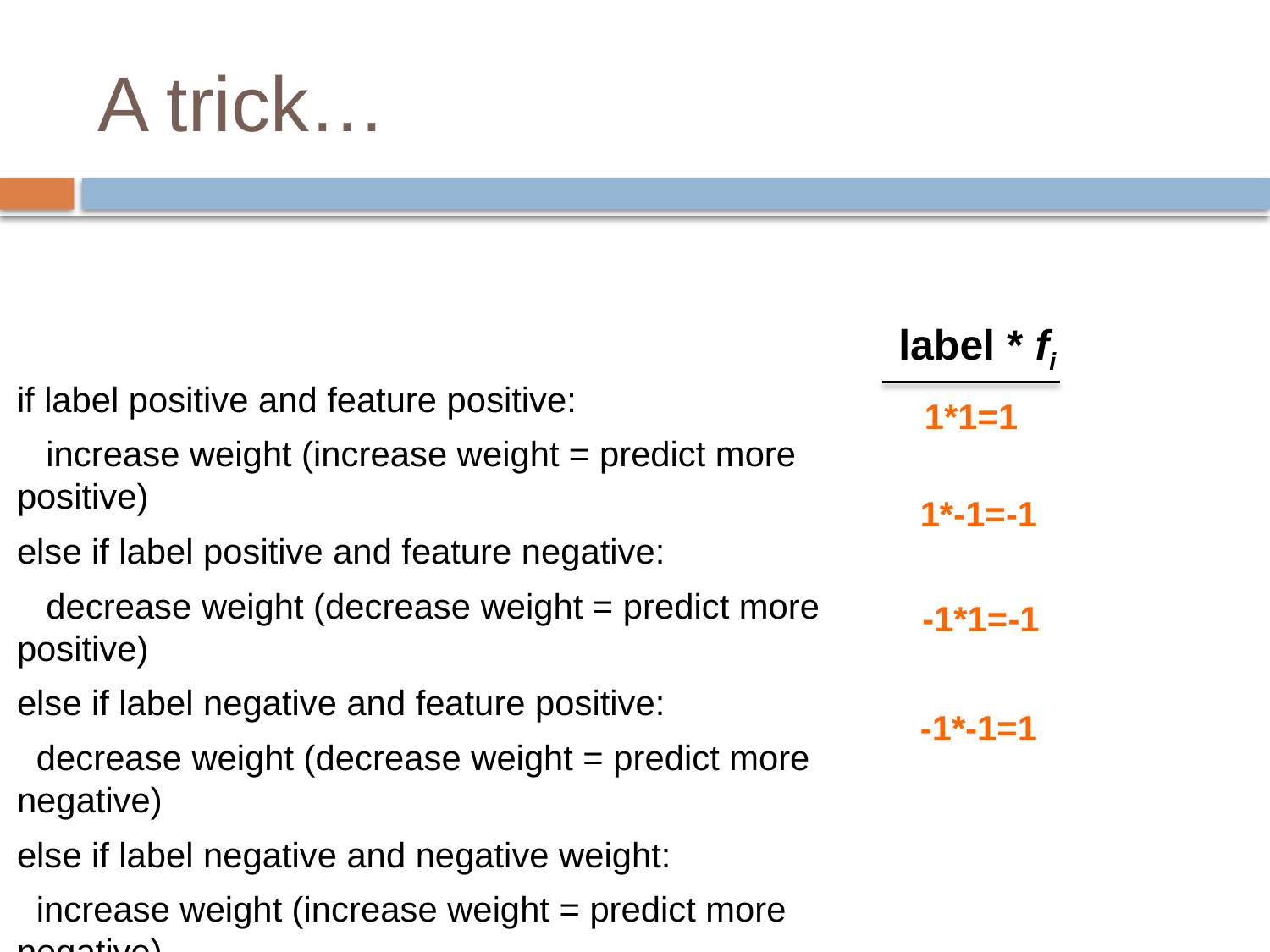

# A trick…
label * fi
if label positive and feature positive:
   increase weight (increase weight = predict more positive)
else if label positive and feature negative:
   decrease weight (decrease weight = predict more positive)
else if label negative and feature positive:
  decrease weight (decrease weight = predict more negative)
else if label negative and negative weight:
  increase weight (increase weight = predict more negative)

1*1=1
1*-1=-1
-1*1=-1
-1*-1=1